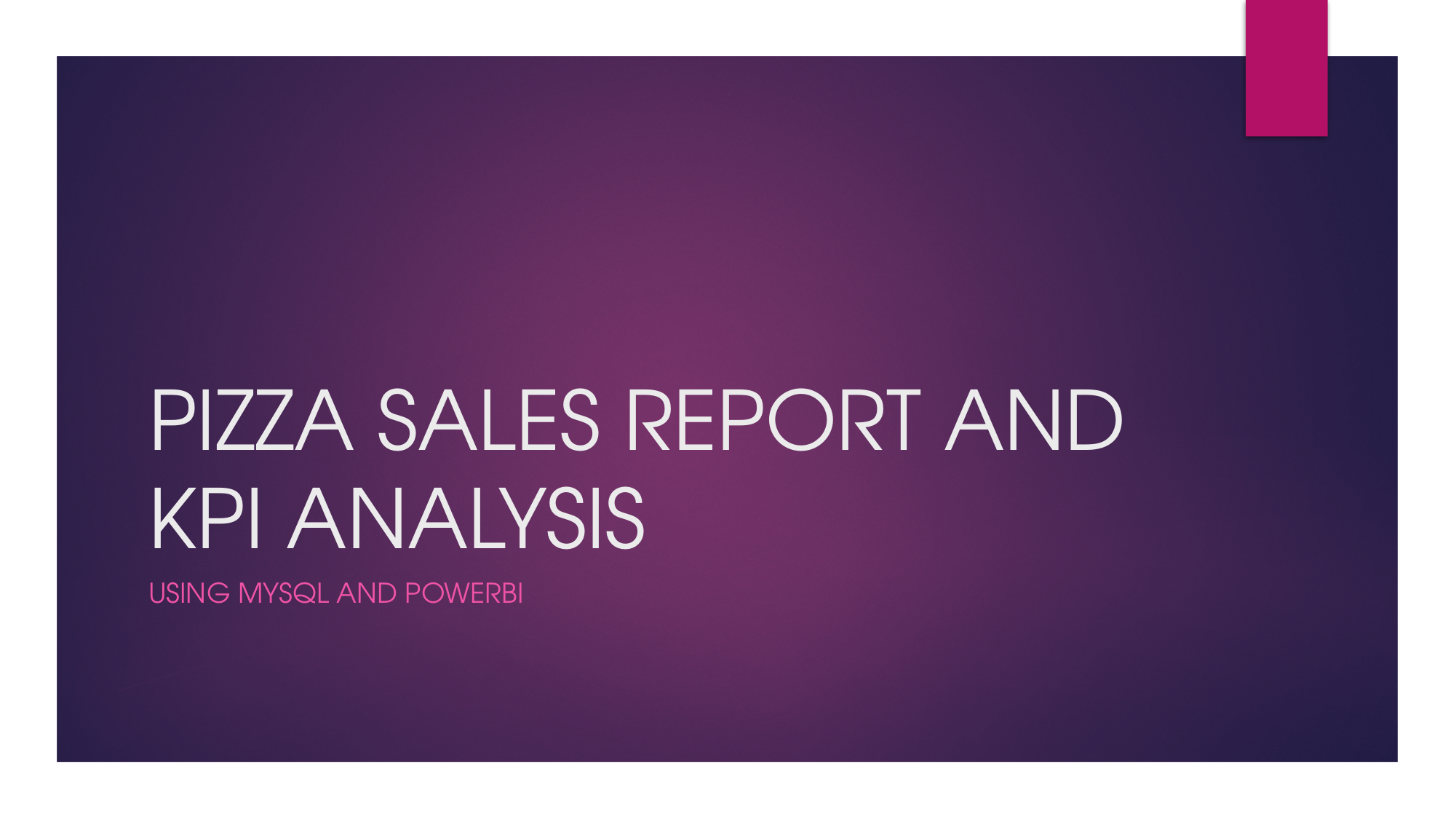

# PIZZA SALES REPORT AND KPI ANALYSIS
USING MYSQL AND POWERBI